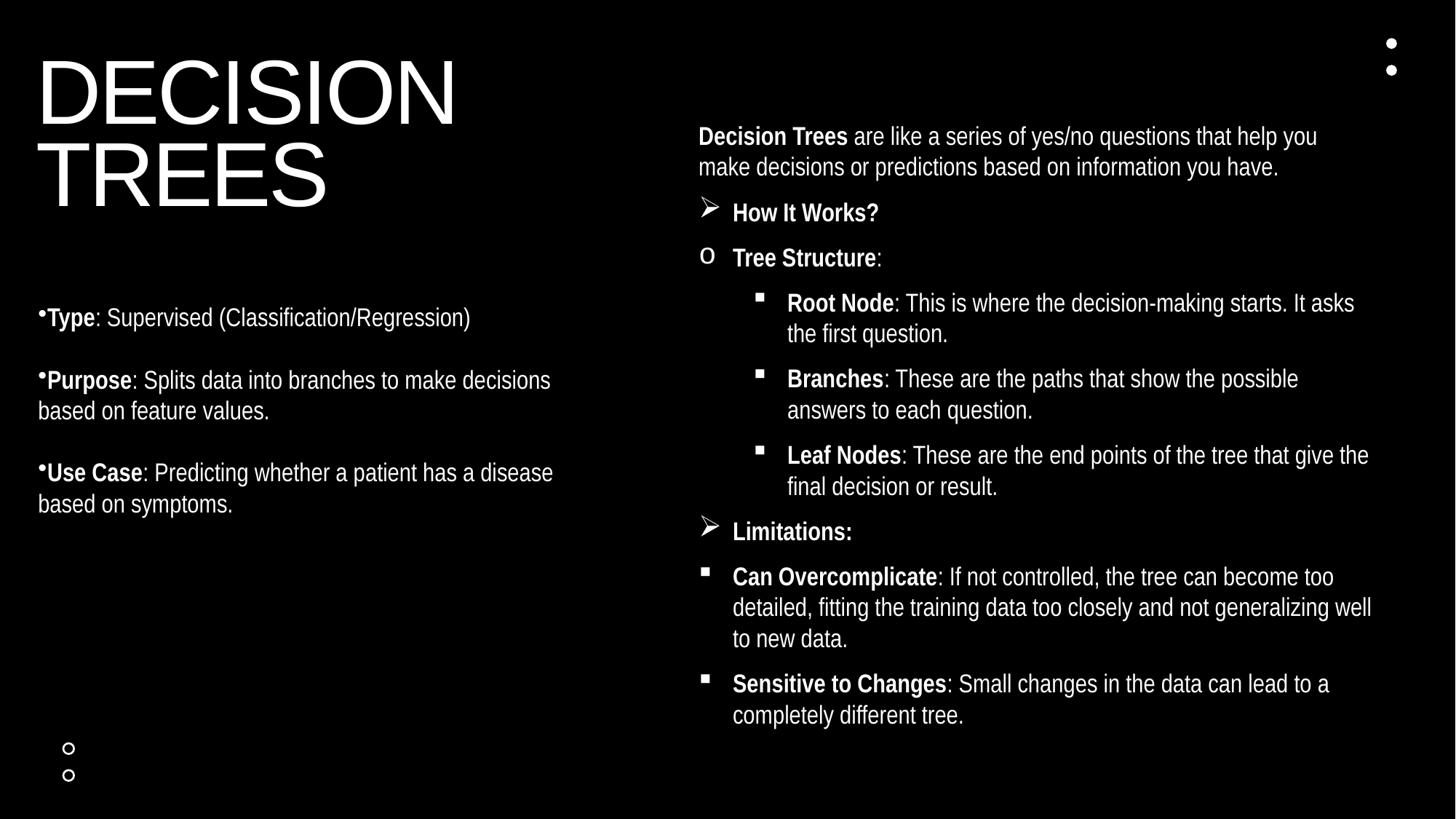

# Decision Trees
Decision Trees are like a series of yes/no questions that help you make decisions or predictions based on information you have.
How It Works?
Tree Structure:
Root Node: This is where the decision-making starts. It asks the first question.
Branches: These are the paths that show the possible answers to each question.
Leaf Nodes: These are the end points of the tree that give the final decision or result.
Limitations:
Can Overcomplicate: If not controlled, the tree can become too detailed, fitting the training data too closely and not generalizing well to new data.
Sensitive to Changes: Small changes in the data can lead to a completely different tree.

Type: Supervised (Classification/Regression)

Purpose: Splits data into branches to make decisions based on feature values.

Use Case: Predicting whether a patient has a disease based on symptoms.